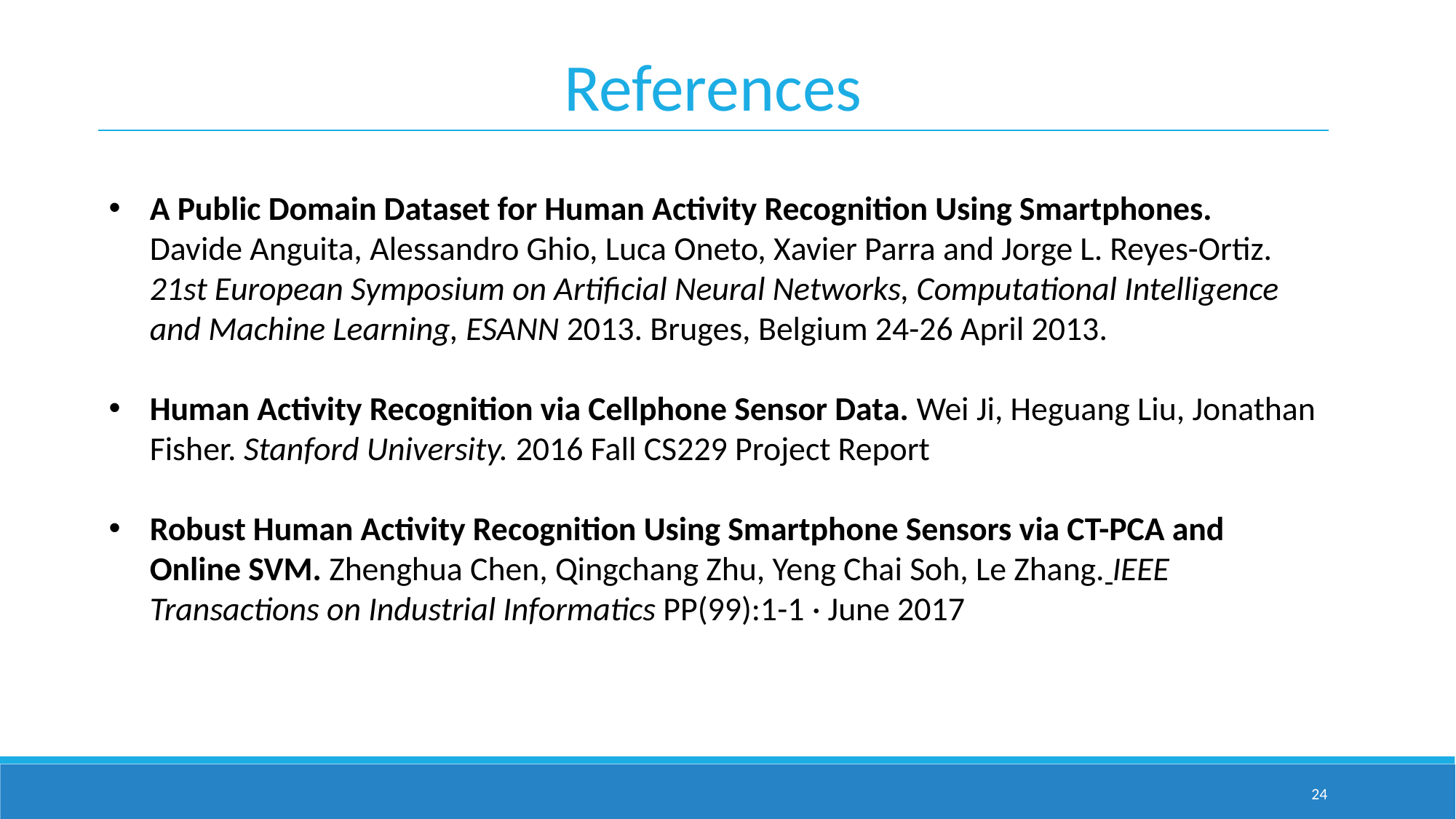

References
A Public Domain Dataset for Human Activity Recognition Using Smartphones.  Davide Anguita, Alessandro Ghio, Luca Oneto, Xavier Parra and Jorge L. Reyes-Ortiz. 21st European Symposium on Artificial Neural Networks, Computational Intelligence and Machine Learning, ESANN 2013. Bruges, Belgium 24-26 April 2013.

Human Activity Recognition via Cellphone Sensor Data. Wei Ji, Heguang Liu, Jonathan Fisher. Stanford University. 2016 Fall CS229 Project Report

Robust Human Activity Recognition Using Smartphone Sensors via CT-PCA and Online SVM. Zhenghua Chen, Qingchang Zhu, Yeng Chai Soh, Le Zhang. IEEE Transactions on Industrial Informatics PP(99):1-1 · June 2017
24